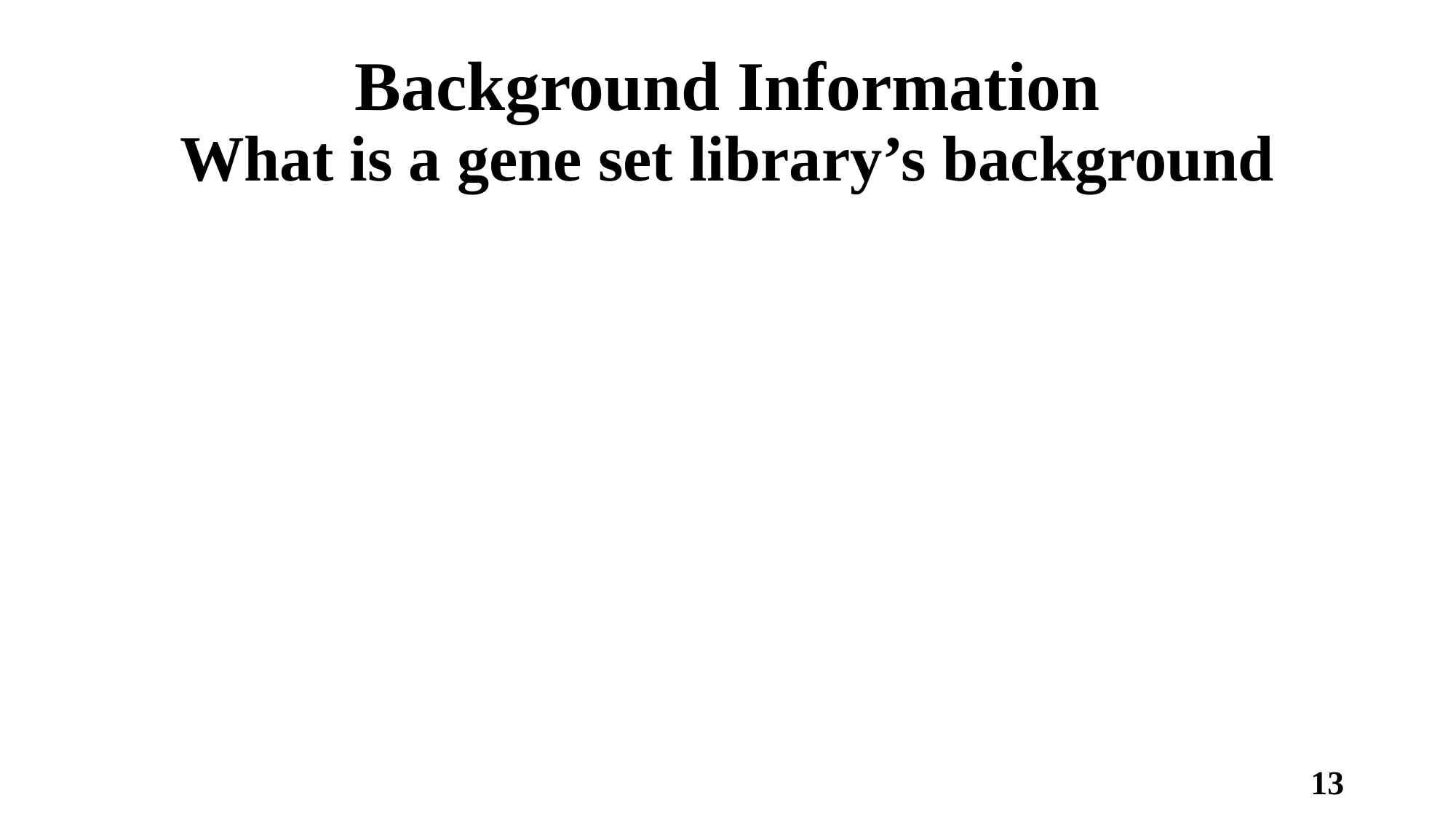

# Background Information What is a gene set library’s background

13